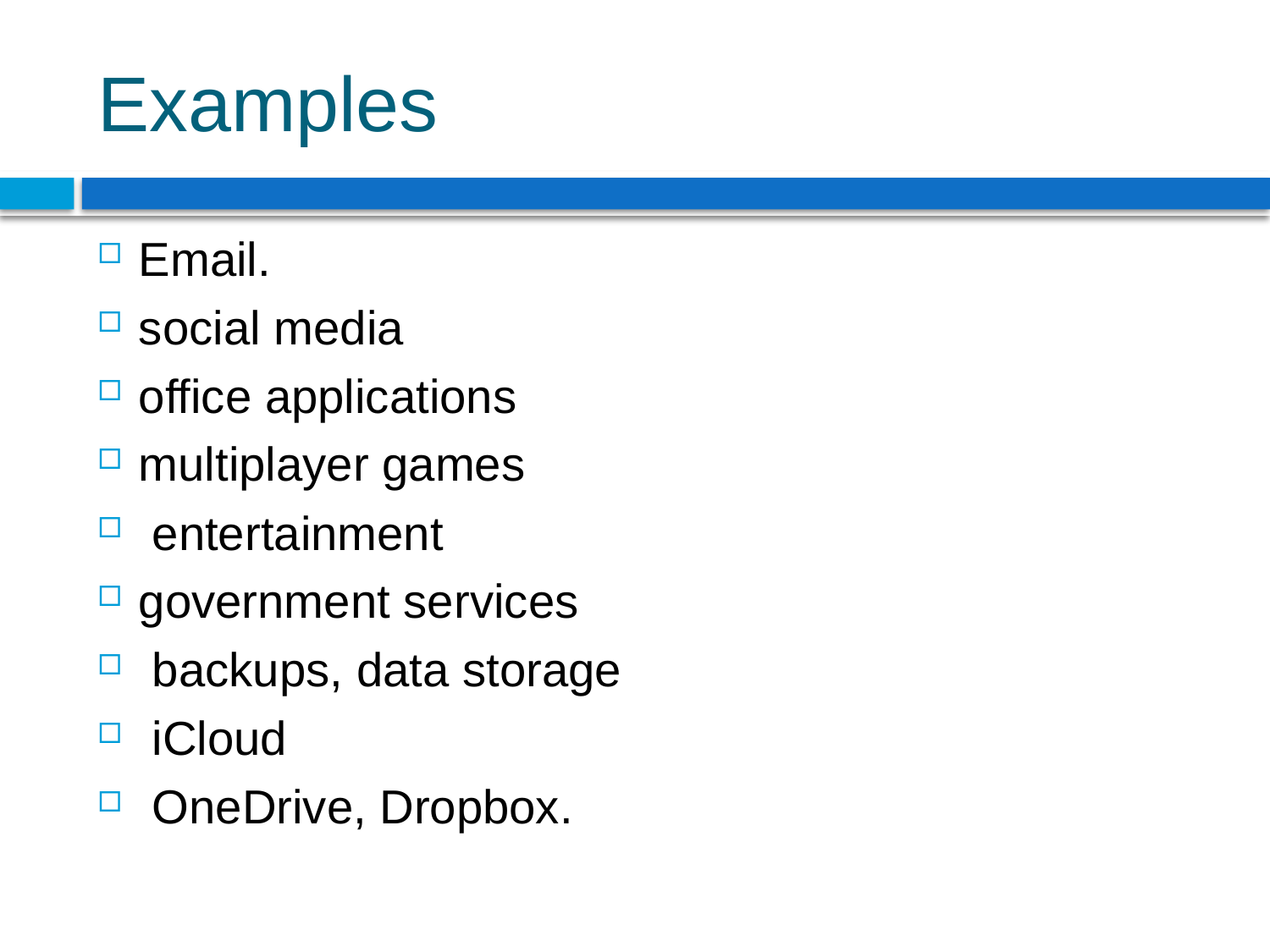

# Examples
Email.
social media
office applications
multiplayer games
 entertainment
government services
 backups, data storage
 iCloud
 OneDrive, Dropbox.